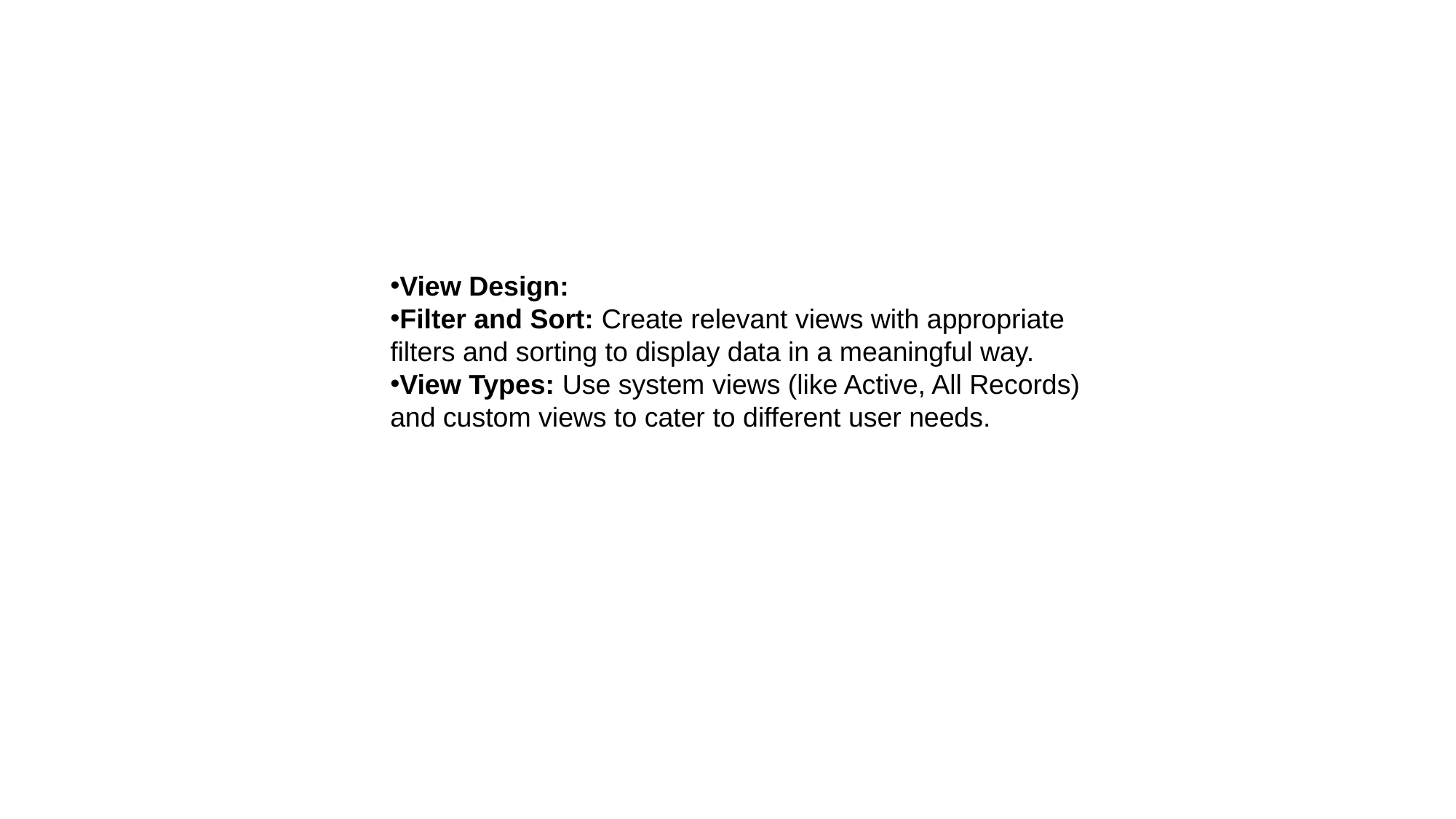

View Design:
Filter and Sort: Create relevant views with appropriate filters and sorting to display data in a meaningful way.
View Types: Use system views (like Active, All Records) and custom views to cater to different user needs.